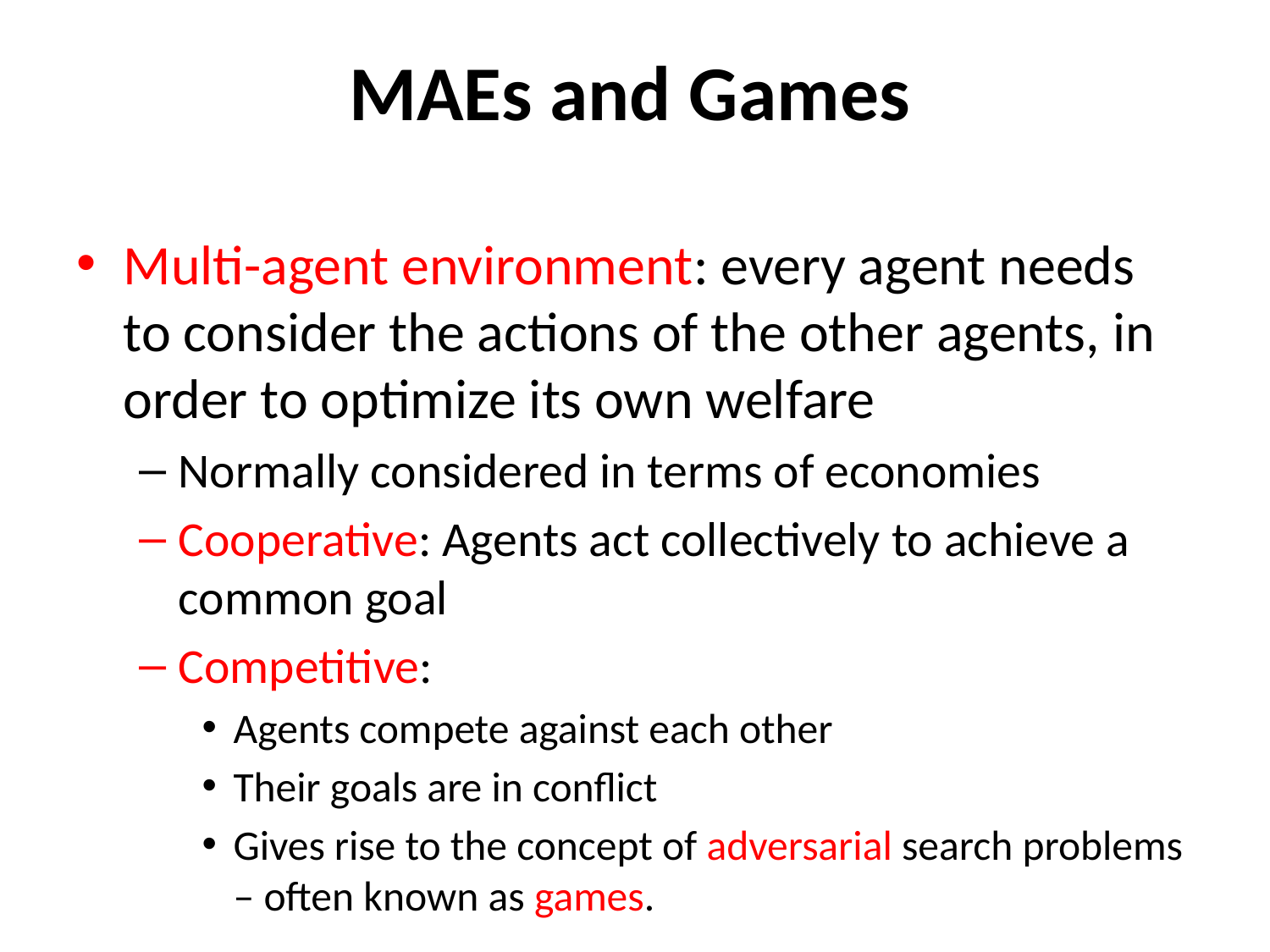

# MAEs and Games
Multi-agent environment: every agent needs to consider the actions of the other agents, in order to optimize its own welfare
Normally considered in terms of economies
Cooperative: Agents act collectively to achieve a common goal
Competitive:
Agents compete against each other
Their goals are in conflict
Gives rise to the concept of adversarial search problems – often known as games.